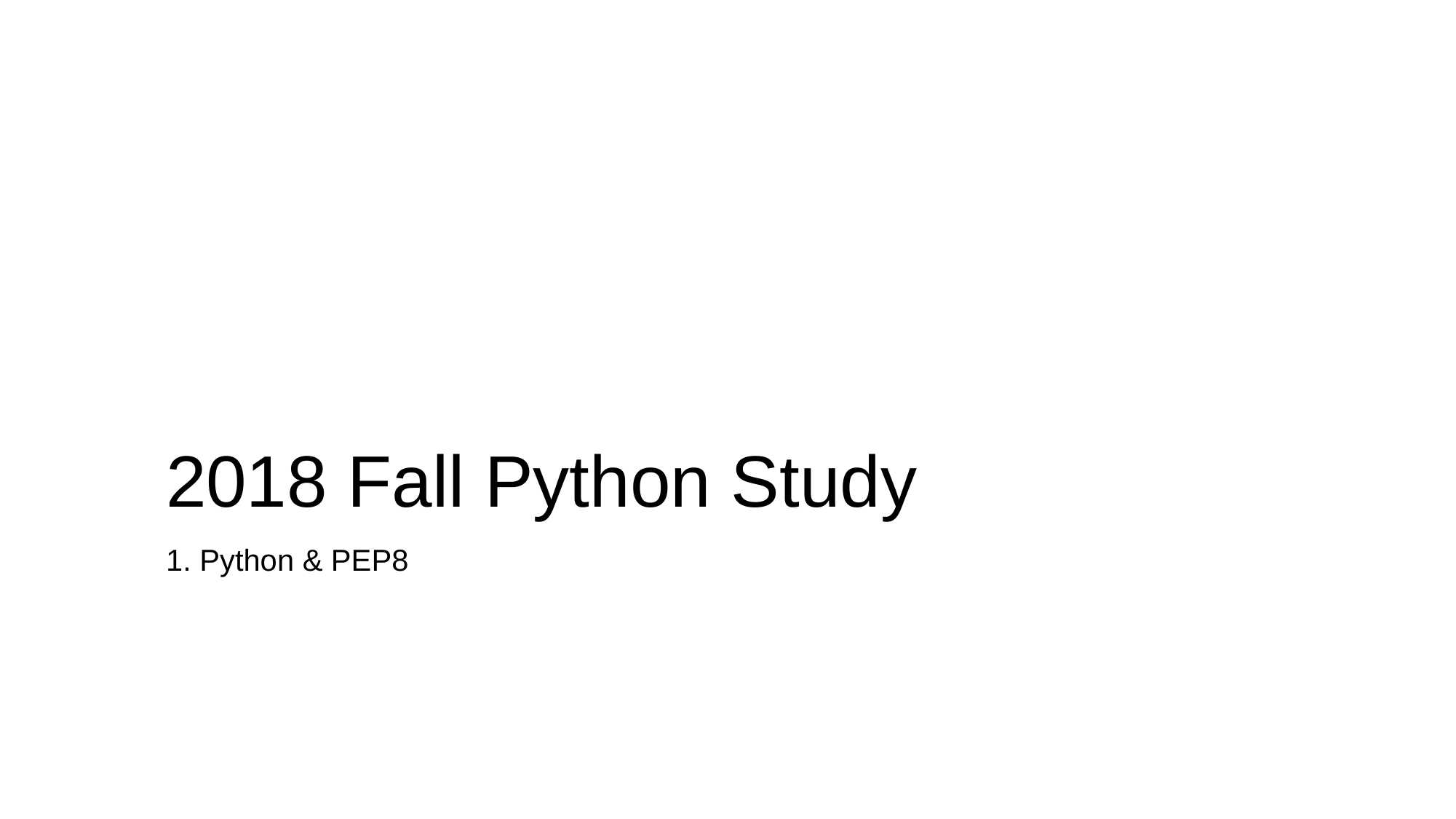

# 2018 Fall Python Study
1. Python & PEP8